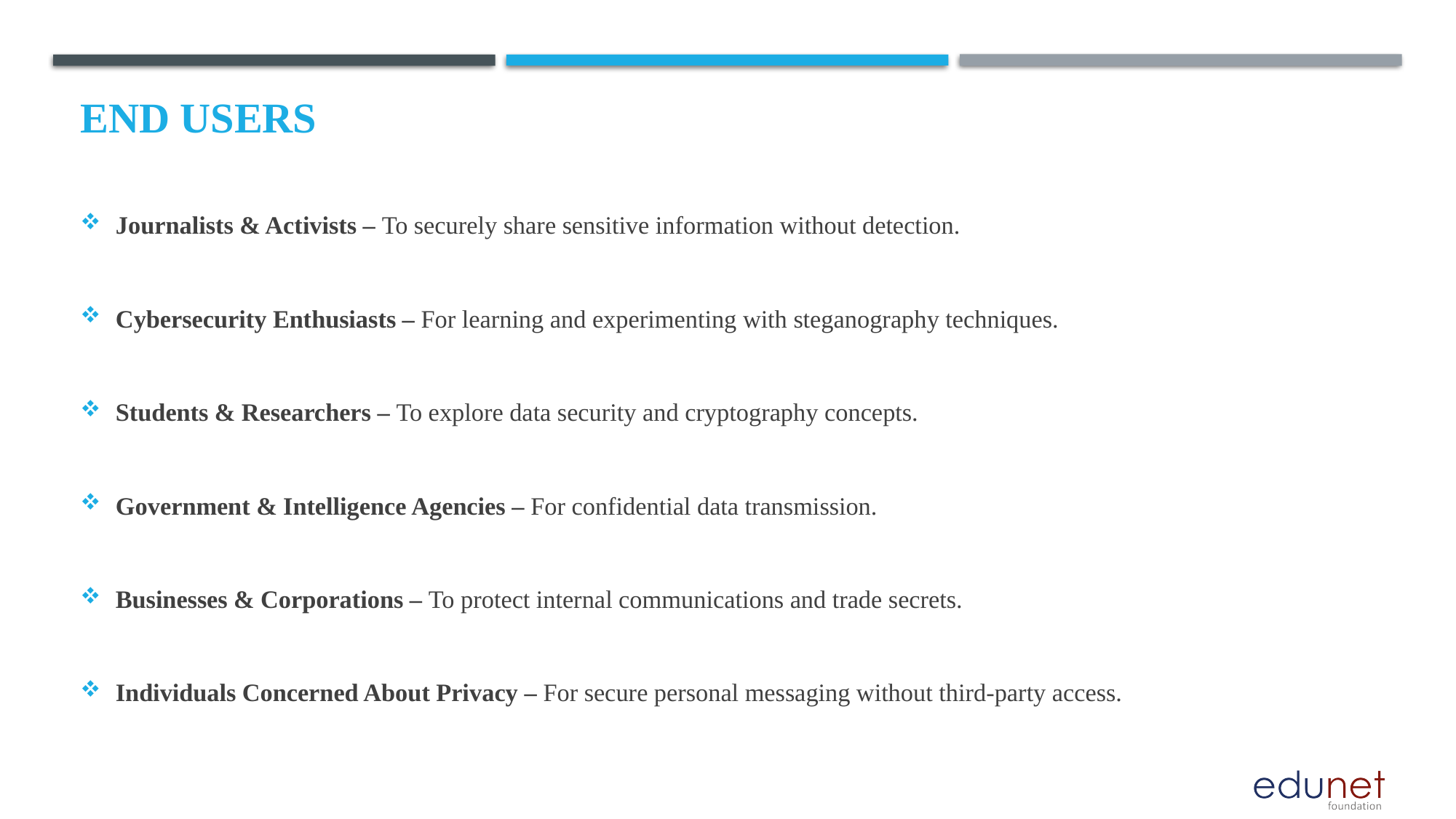

# End users

Journalists & Activists – To securely share sensitive information without detection.

Cybersecurity Enthusiasts – For learning and experimenting with steganography techniques.

Students & Researchers – To explore data security and cryptography concepts.

Government & Intelligence Agencies – For confidential data transmission.

Businesses & Corporations – To protect internal communications and trade secrets.

Individuals Concerned About Privacy – For secure personal messaging without third-party access.